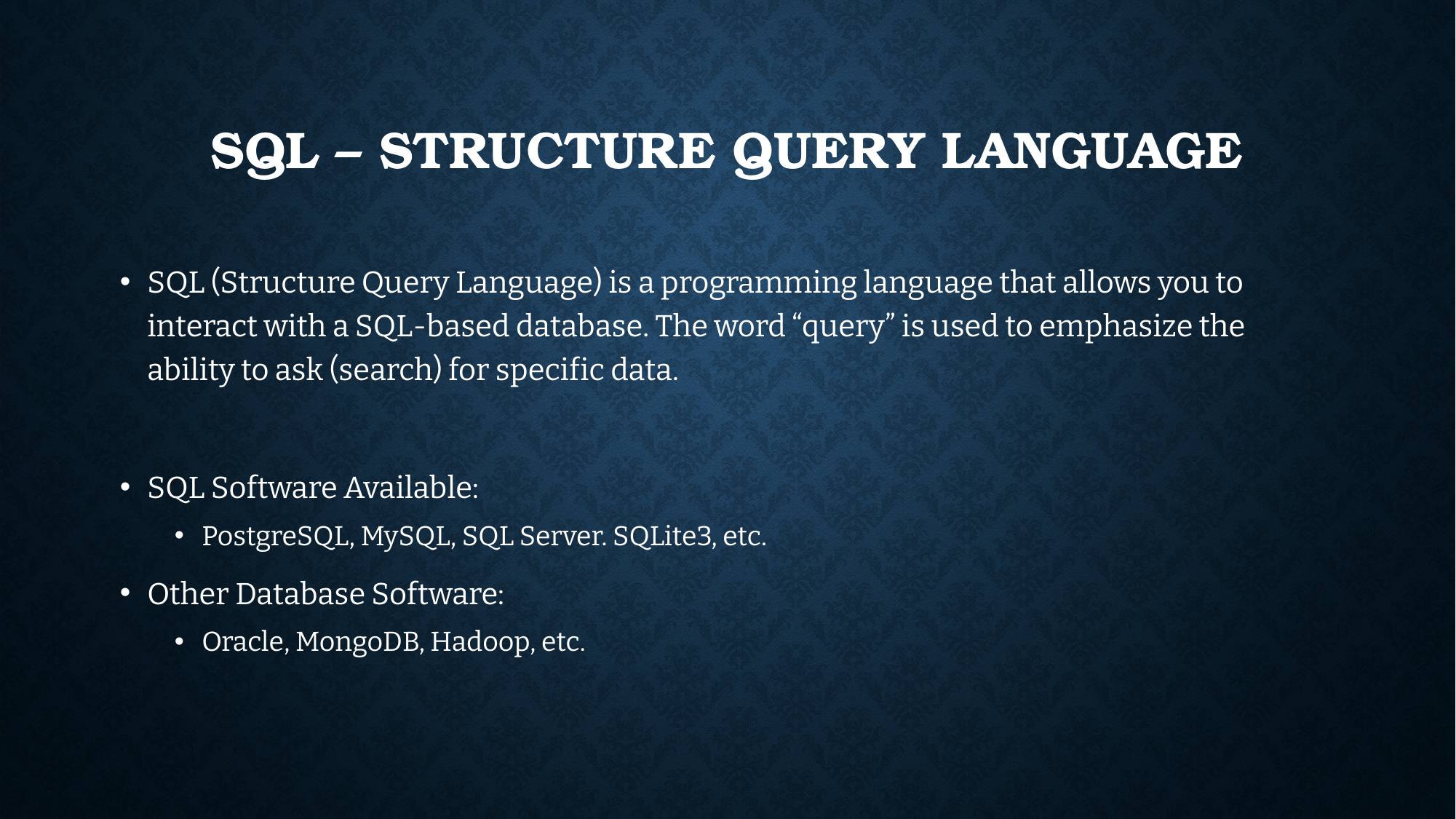

# SQL – Structure Query Language
SQL (Structure Query Language) is a programming language that allows you to interact with a SQL-based database. The word “query” is used to emphasize the ability to ask (search) for specific data.

SQL Software Available:
PostgreSQL, MySQL, SQL Server. SQLite3, etc.
Other Database Software:
Oracle, MongoDB, Hadoop, etc.